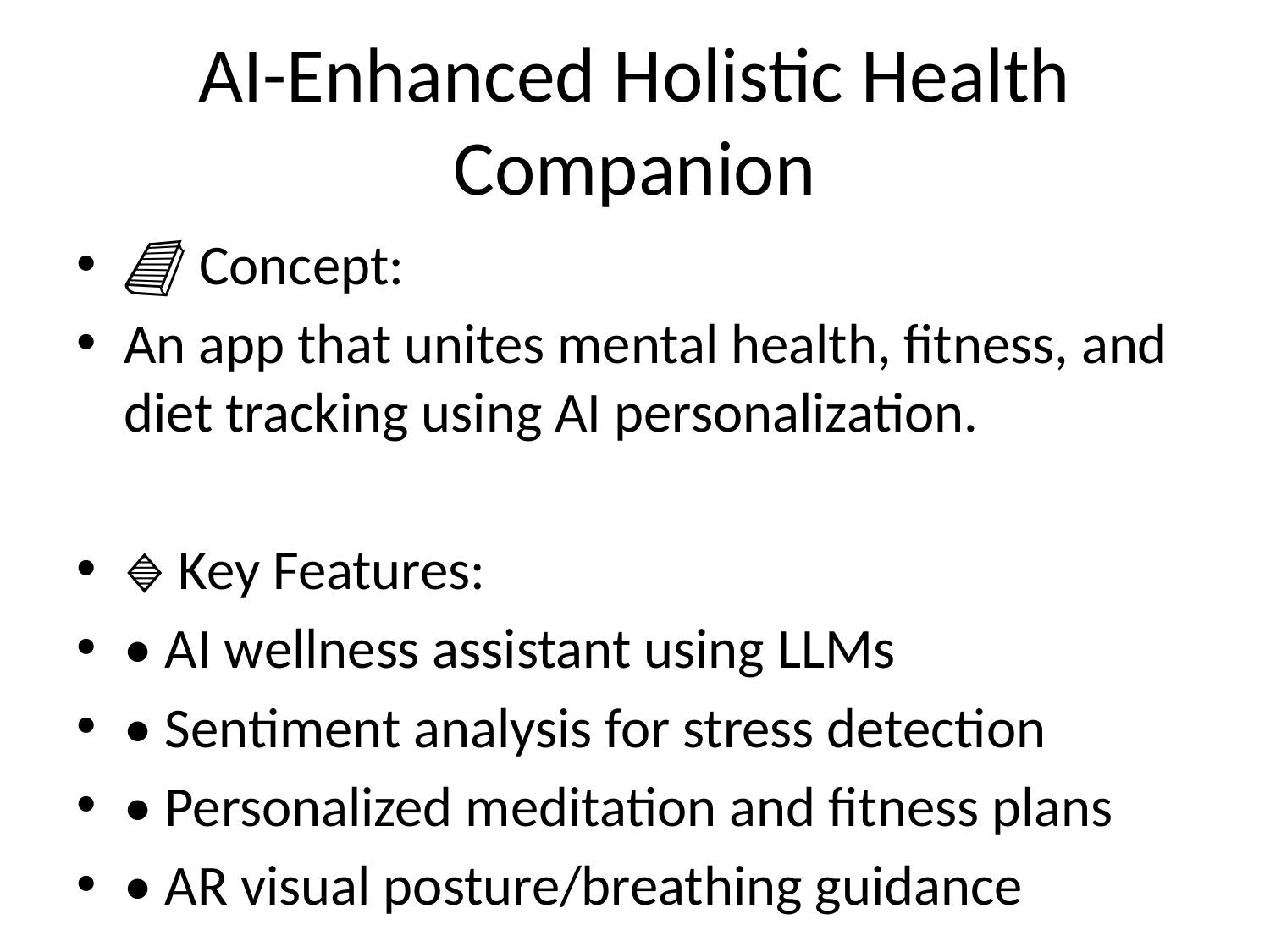

# AI-Enhanced Holistic Health Companion
📘 Concept:
An app that unites mental health, fitness, and diet tracking using AI personalization.

🔹 Key Features:
• AI wellness assistant using LLMs
• Sentiment analysis for stress detection
• Personalized meditation and fitness plans
• AR visual posture/breathing guidance

🧰 Tech Stack:
OpenAI / LangChain, BERT, ARCore / Unity, FastAPI / Firebase